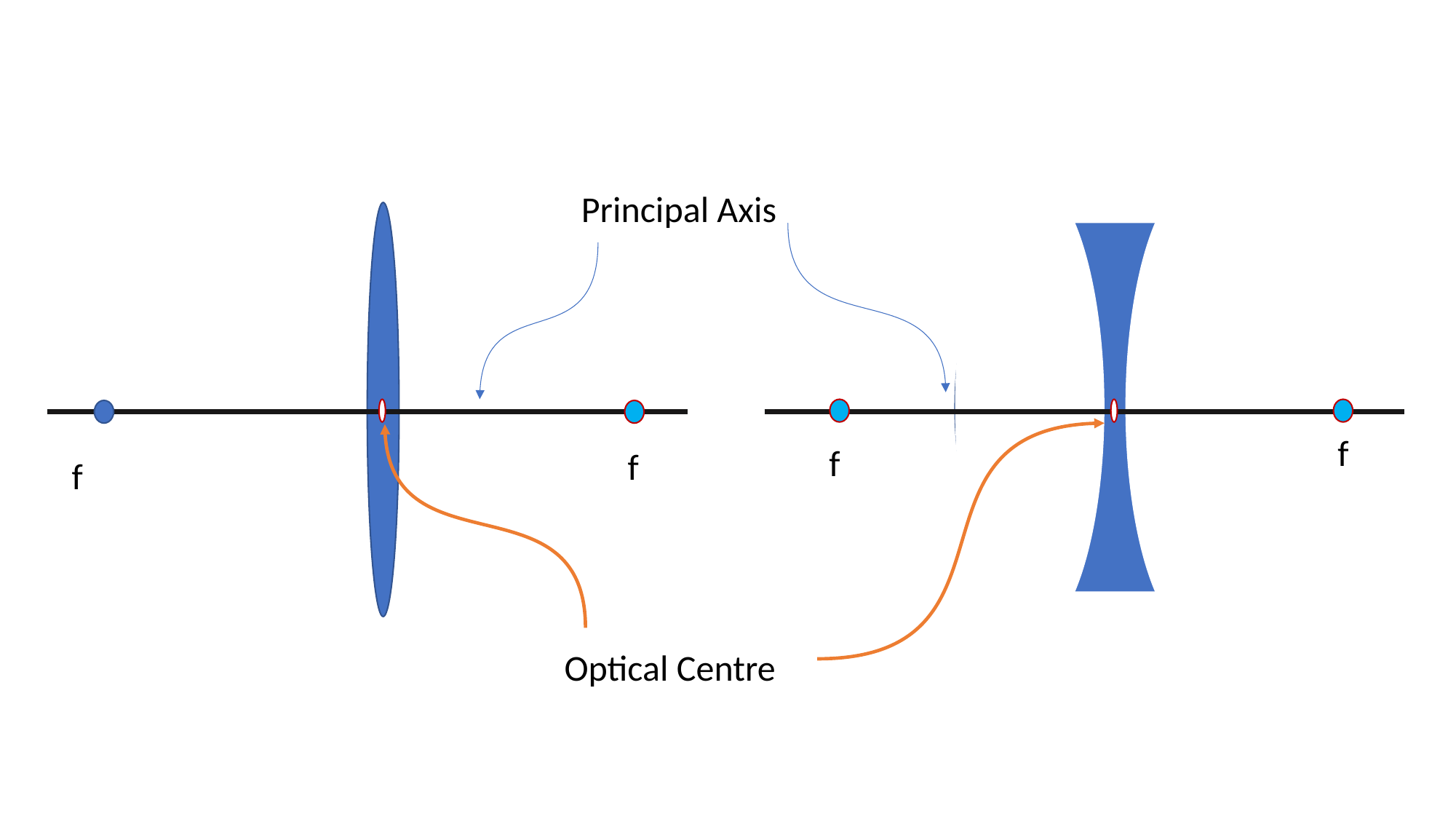

Principal Axis

f
f
f
f
Optical Centre